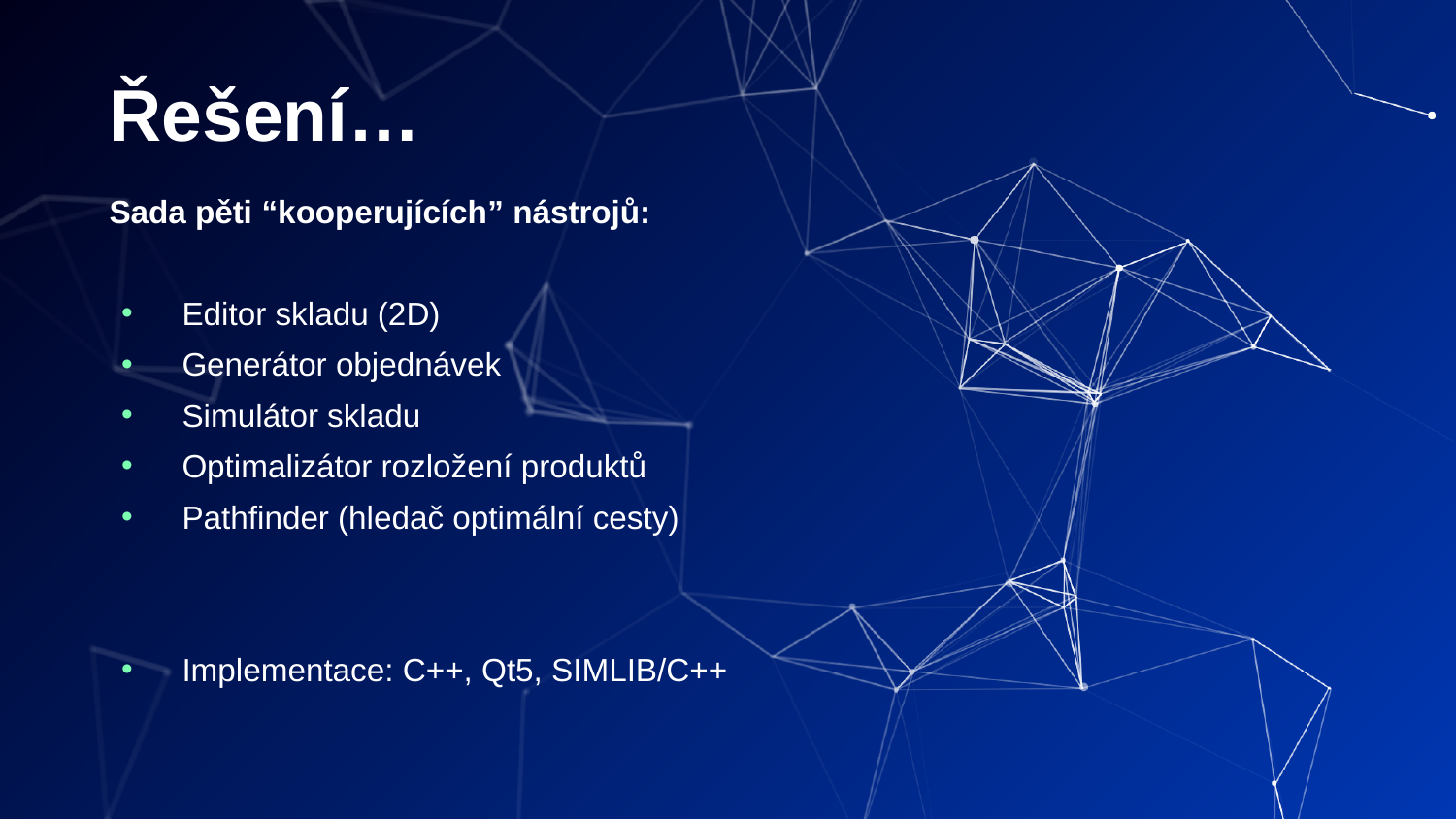

Řešení…
Sada pěti “kooperujících” nástrojů:

Editor skladu (2D)
Generátor objednávek
Simulátor skladu
Optimalizátor rozložení produktů
Pathfinder (hledač optimální cesty)

Implementace: C++, Qt5, SIMLIB/C++